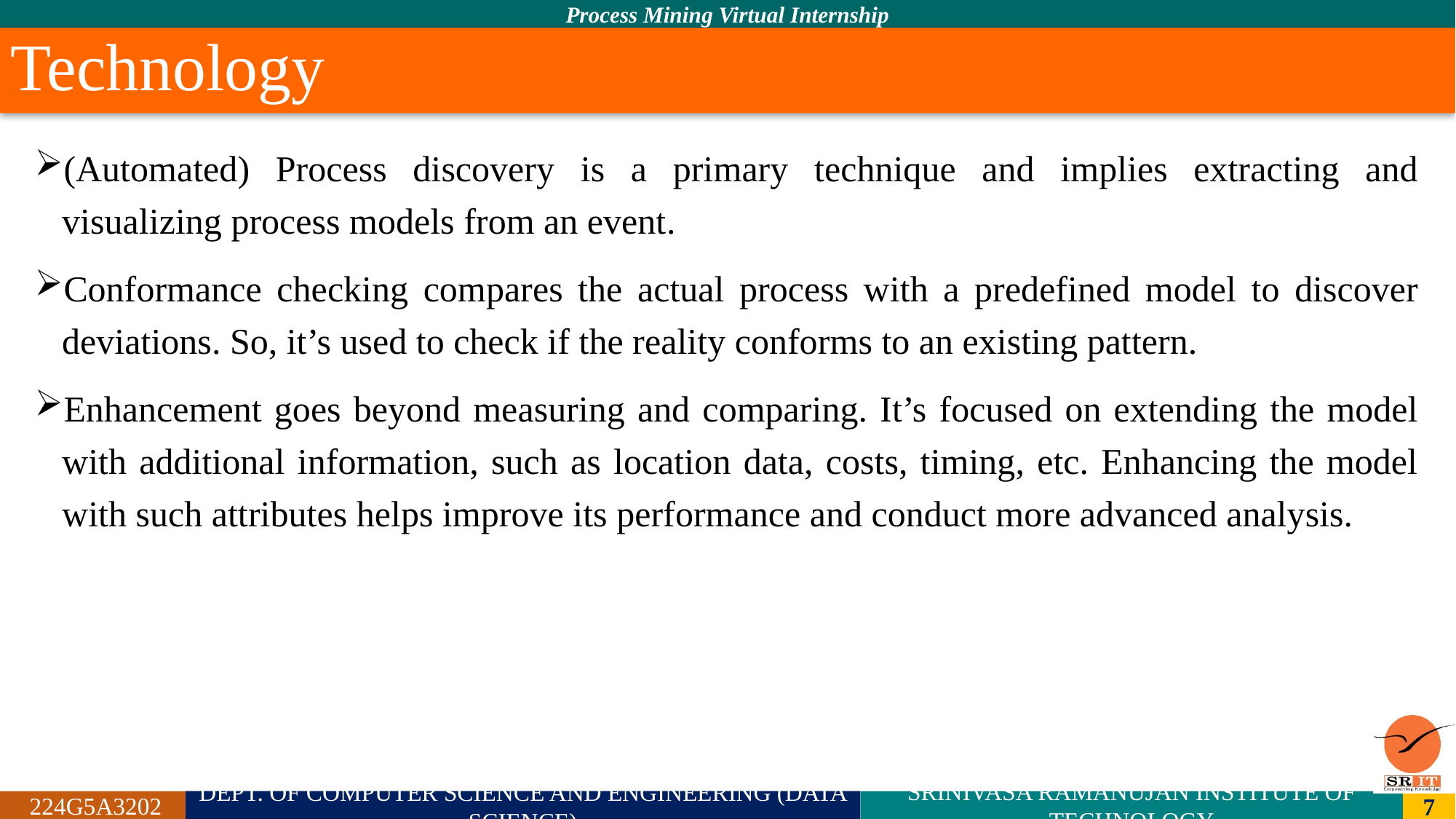

# Technology
(Automated) Process discovery is a primary technique and implies extracting and visualizing process models from an event.
Conformance checking compares the actual process with a predefined model to discover deviations. So, it’s used to check if the reality conforms to an existing pattern.
Enhancement goes beyond measuring and comparing. It’s focused on extending the model with additional information, such as location data, costs, timing, etc. Enhancing the model with such attributes helps improve its performance and conduct more advanced analysis.